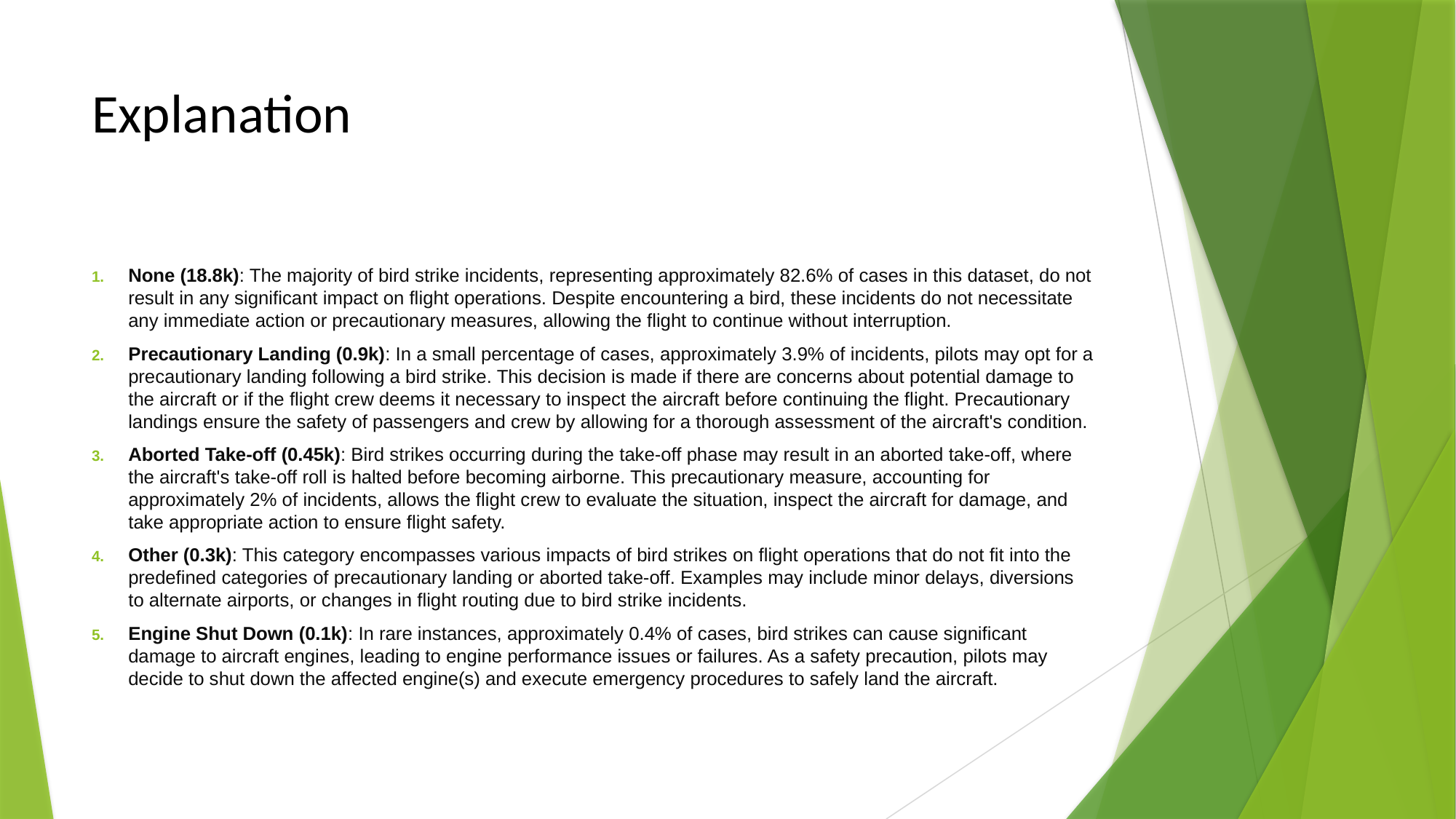

# Explanation
None (18.8k): The majority of bird strike incidents, representing approximately 82.6% of cases in this dataset, do not result in any significant impact on flight operations. Despite encountering a bird, these incidents do not necessitate any immediate action or precautionary measures, allowing the flight to continue without interruption.
Precautionary Landing (0.9k): In a small percentage of cases, approximately 3.9% of incidents, pilots may opt for a precautionary landing following a bird strike. This decision is made if there are concerns about potential damage to the aircraft or if the flight crew deems it necessary to inspect the aircraft before continuing the flight. Precautionary landings ensure the safety of passengers and crew by allowing for a thorough assessment of the aircraft's condition.
Aborted Take-off (0.45k): Bird strikes occurring during the take-off phase may result in an aborted take-off, where the aircraft's take-off roll is halted before becoming airborne. This precautionary measure, accounting for approximately 2% of incidents, allows the flight crew to evaluate the situation, inspect the aircraft for damage, and take appropriate action to ensure flight safety.
Other (0.3k): This category encompasses various impacts of bird strikes on flight operations that do not fit into the predefined categories of precautionary landing or aborted take-off. Examples may include minor delays, diversions to alternate airports, or changes in flight routing due to bird strike incidents.
Engine Shut Down (0.1k): In rare instances, approximately 0.4% of cases, bird strikes can cause significant damage to aircraft engines, leading to engine performance issues or failures. As a safety precaution, pilots may decide to shut down the affected engine(s) and execute emergency procedures to safely land the aircraft.